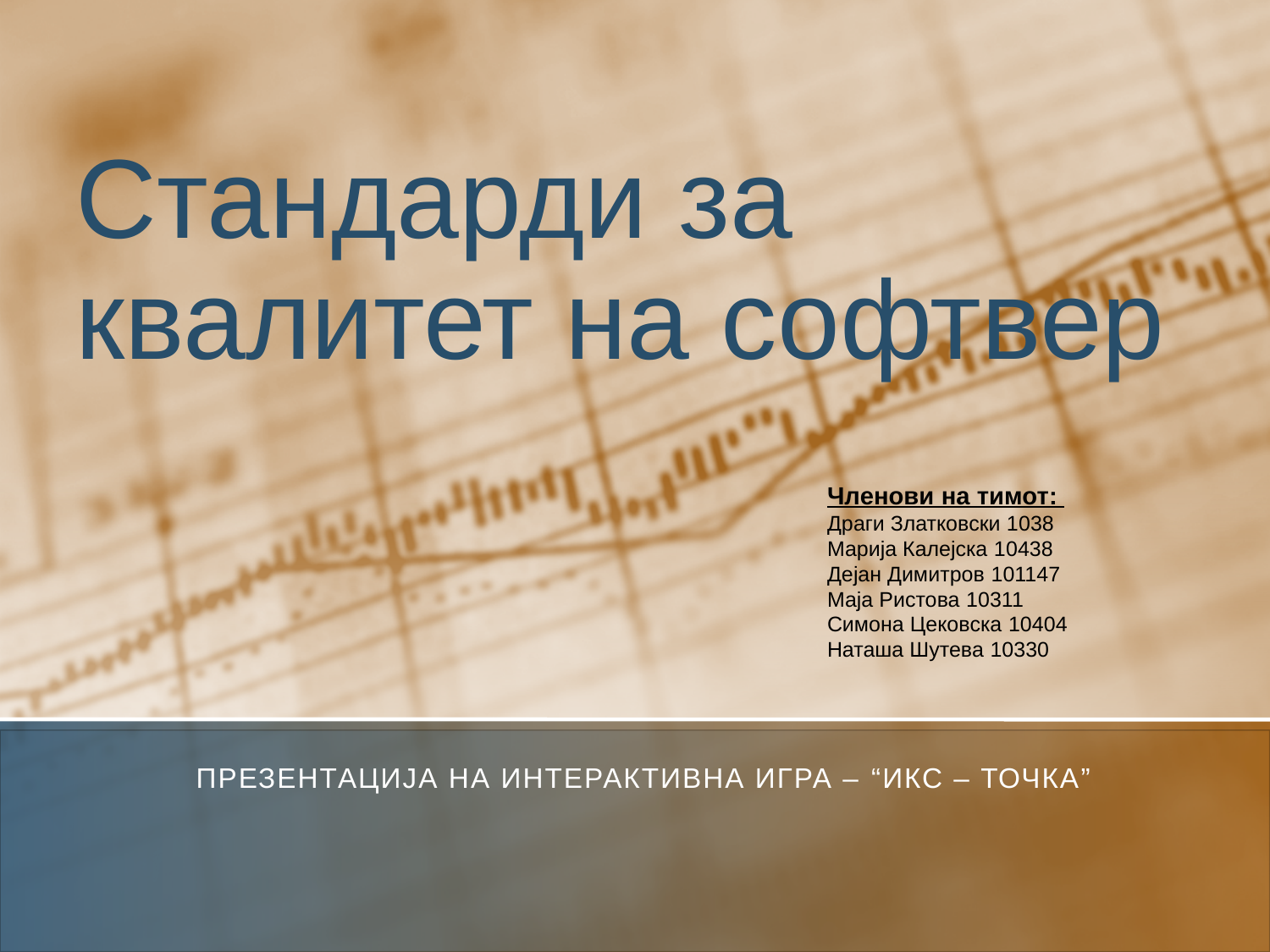

# Стандарди за квалитет на софтвер

Членови на тимот:
Драги Златковски 1038
Марија Калејска 10438
Дејан Димитров 101147
Маја Ристова 10311
Симона Цековска 10404
Наташа Шутева 10330

Презентација на интерактивна игра – “Икс – точка”